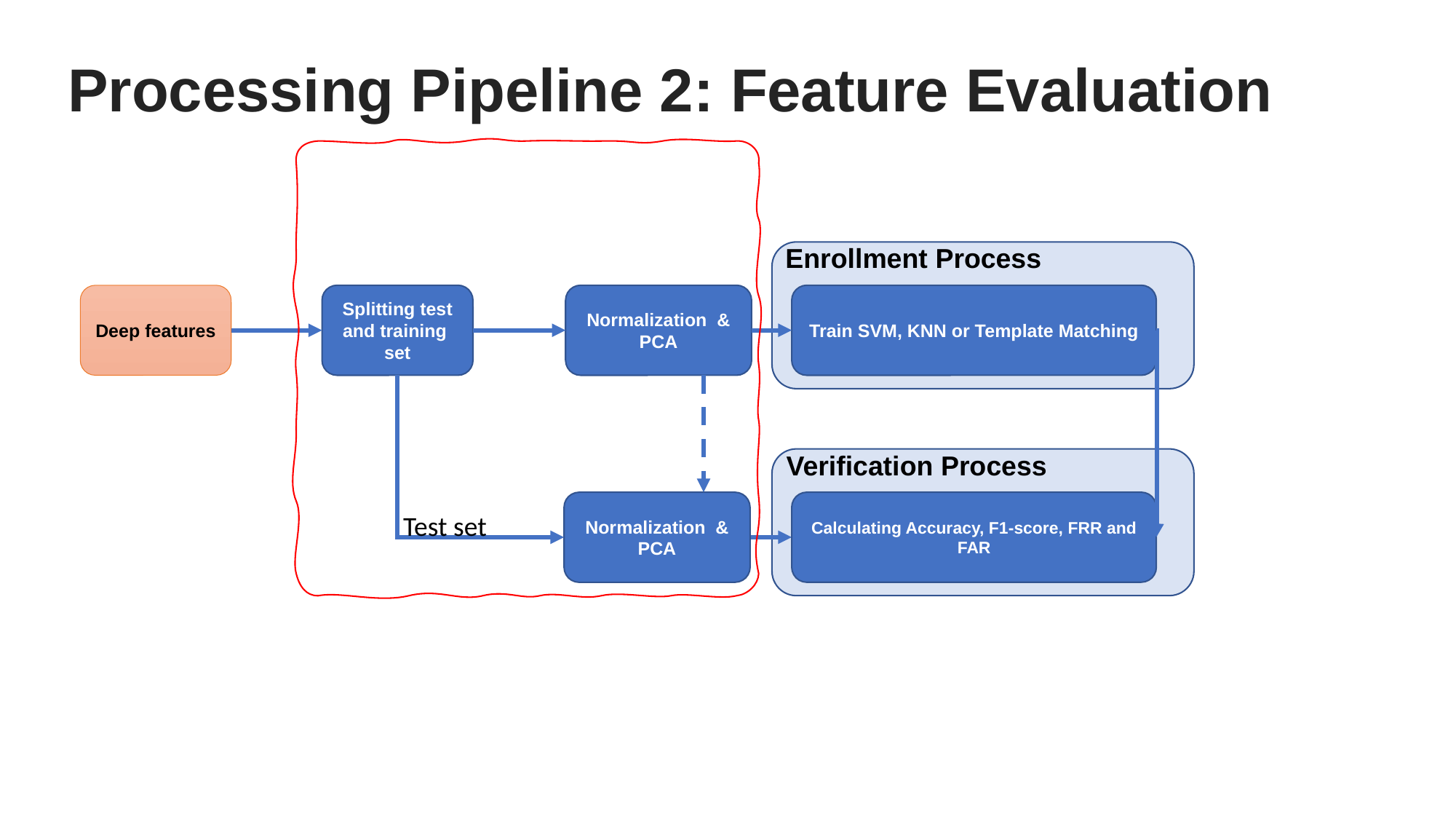

# Processing Pipeline 2: Feature Evaluation​

Enrollment Process

Deep features
Splitting test and training  set
Train SVM, KNN or Template Matching
Normalization  & PCA
Verification Process

Calculating Accuracy, F1-score, FRR and FAR
Normalization  & PCA
Test set